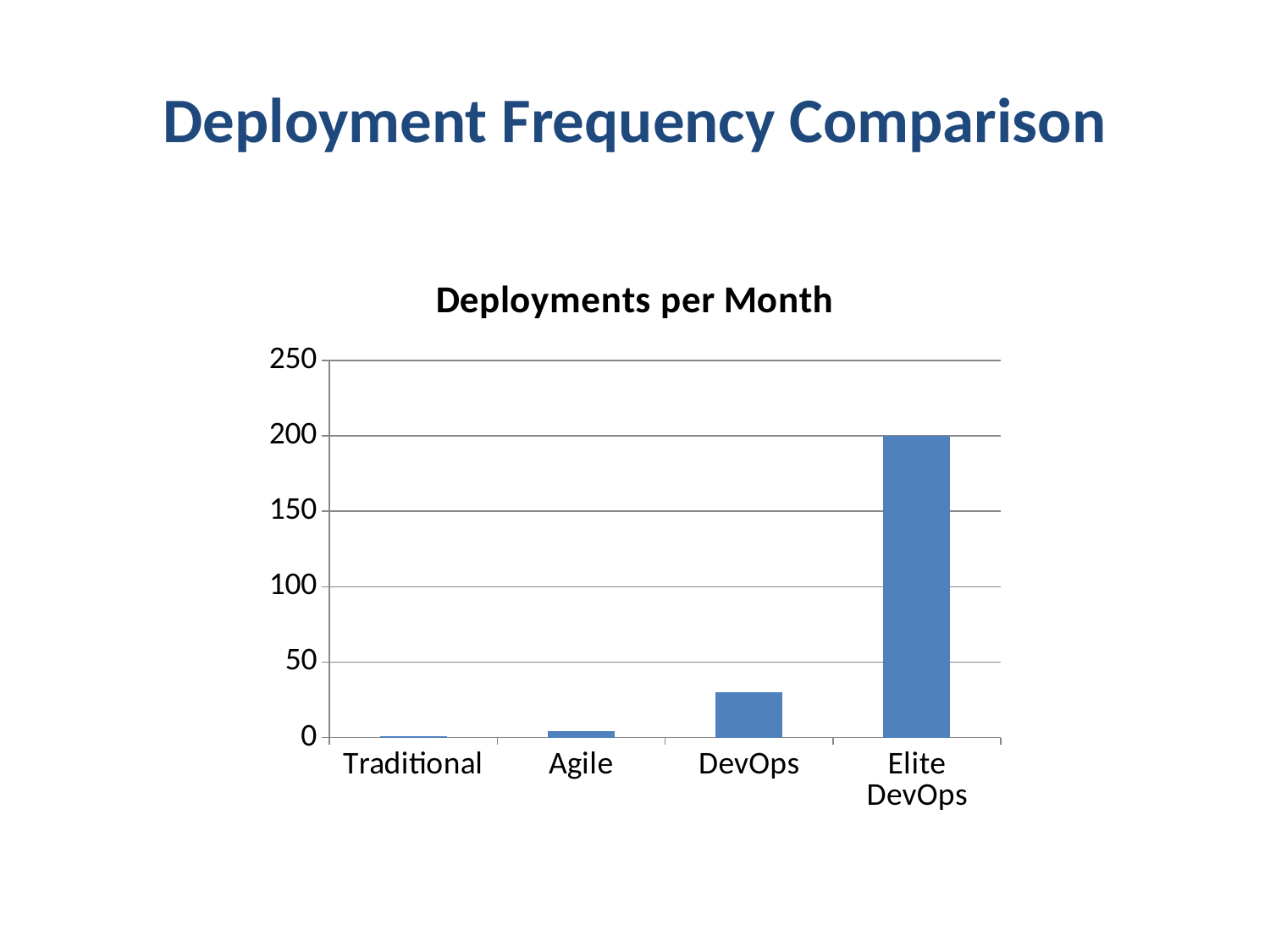

# Deployment Frequency Comparison

### Chart

| Category | Deployments per Month |
|---|---|
| Traditional | 1.0 |
| Agile | 4.0 |
| DevOps | 30.0 |
| Elite DevOps | 200.0 |